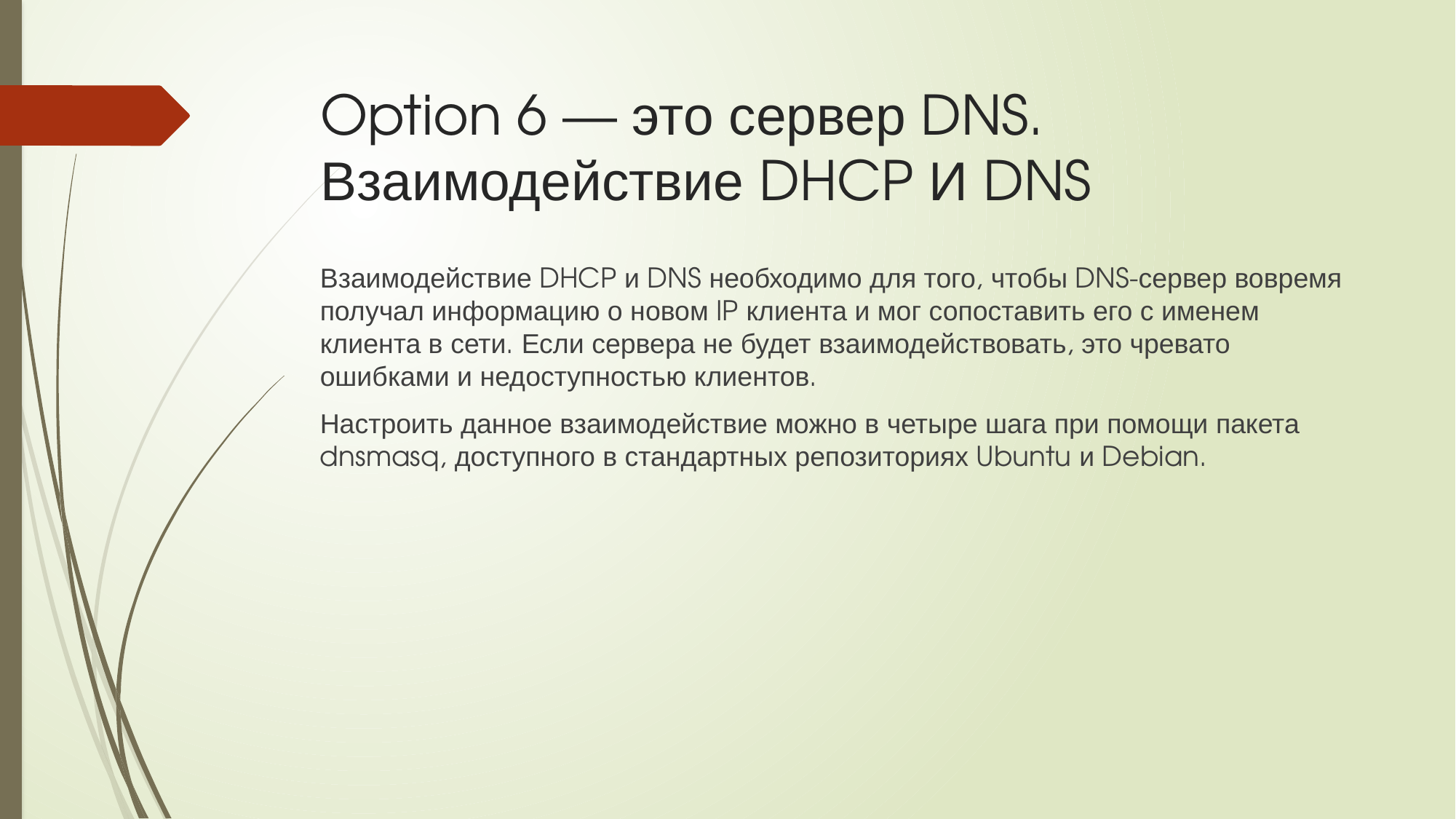

# Option 6 — это сервер DNS. Взаимодействие DHCP И DNS
Взаимодействие DHCP и DNS необходимо для того, чтобы DNS-сервер вовремя получал информацию о новом IP клиента и мог сопоставить его с именем клиента в сети. Если сервера не будет взаимодействовать, это чревато ошибками и недоступностью клиентов.
Настроить данное взаимодействие можно в четыре шага при помощи пакета dnsmasq, доступного в стандартных репозиториях Ubuntu и Debian.